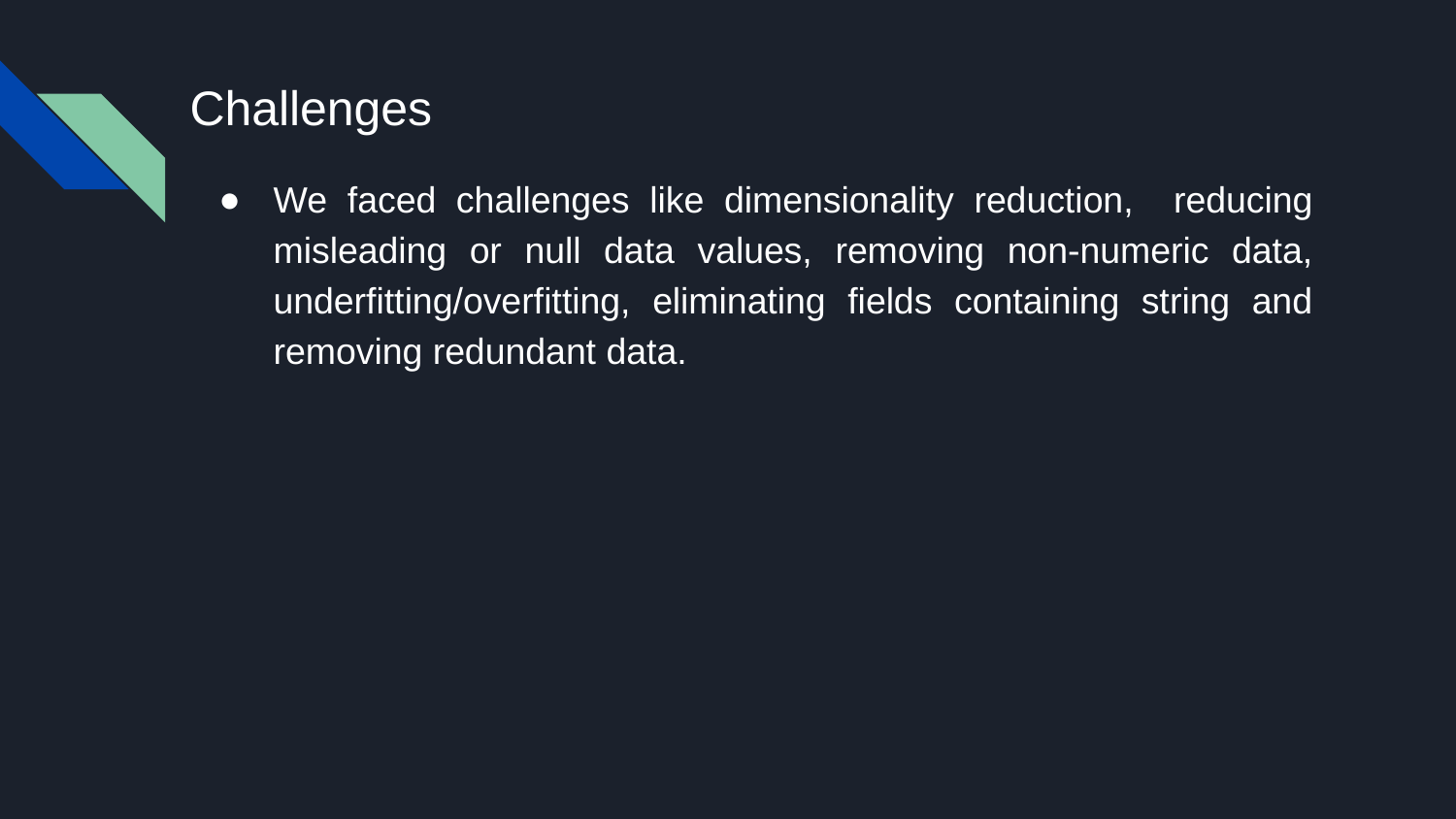

# Challenges
We faced challenges like dimensionality reduction,  reducing misleading or null data values, removing non-numeric data, underfitting/overfitting, eliminating fields containing string and removing redundant data.